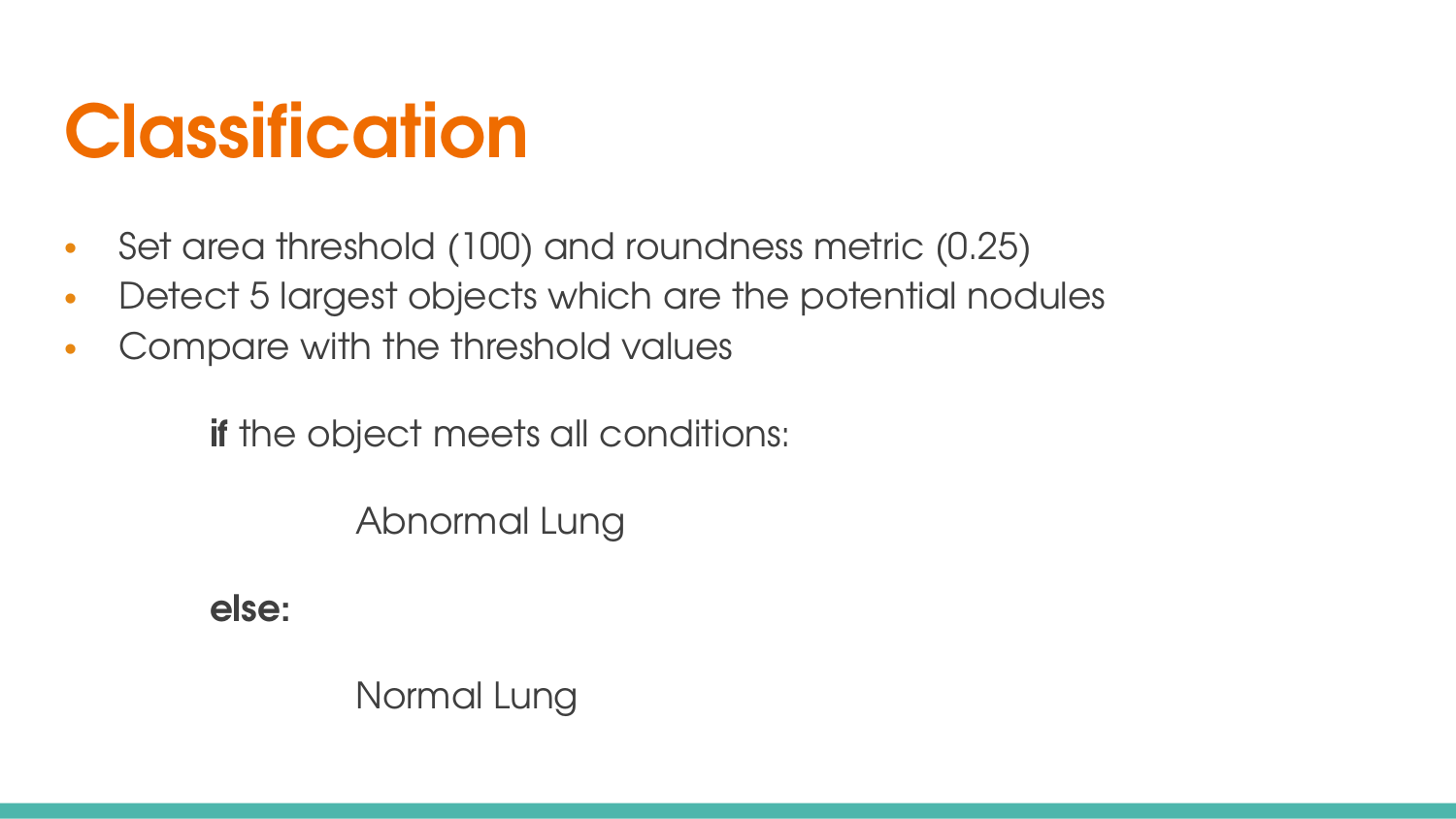

# Classification
Set area threshold (100) and roundness metric (0.25)
Detect 5 largest objects which are the potential nodules
Compare with the threshold values

	if the object meets all conditions:

		Abnormal Lung

	else:

		Normal Lung